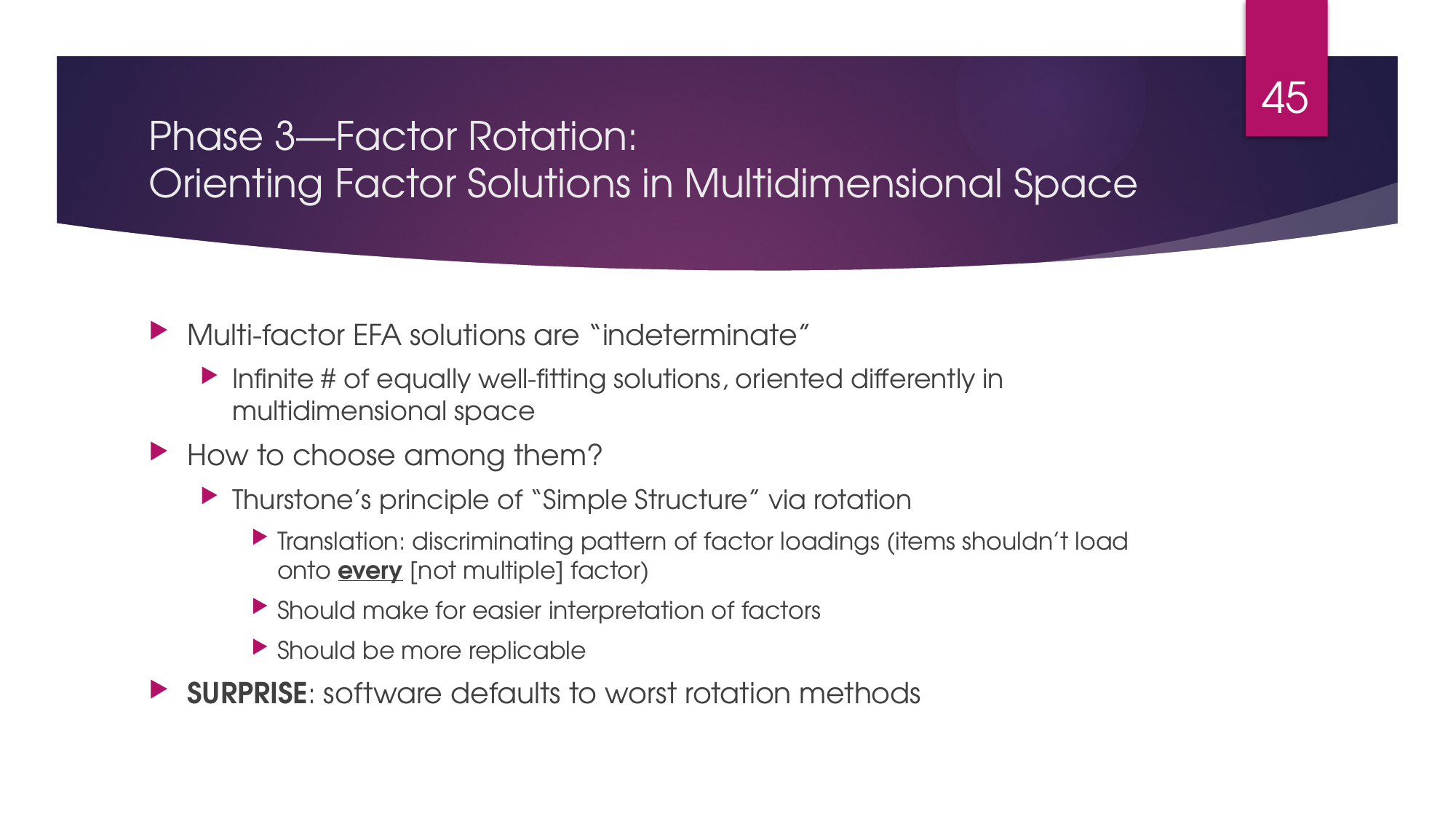

45
# Phase 3—Factor Rotation: Orienting Factor Solutions in Multidimensional Space
Multi-factor EFA solutions are “indeterminate”
Infinite # of equally well-fitting solutions, oriented differently in multidimensional space
How to choose among them?
Thurstone’s principle of “Simple Structure” via rotation
Translation: discriminating pattern of factor loadings (items shouldn’t load onto every [not multiple] factor)
Should make for easier interpretation of factors
Should be more replicable
SURPRISE: software defaults to worst rotation methods